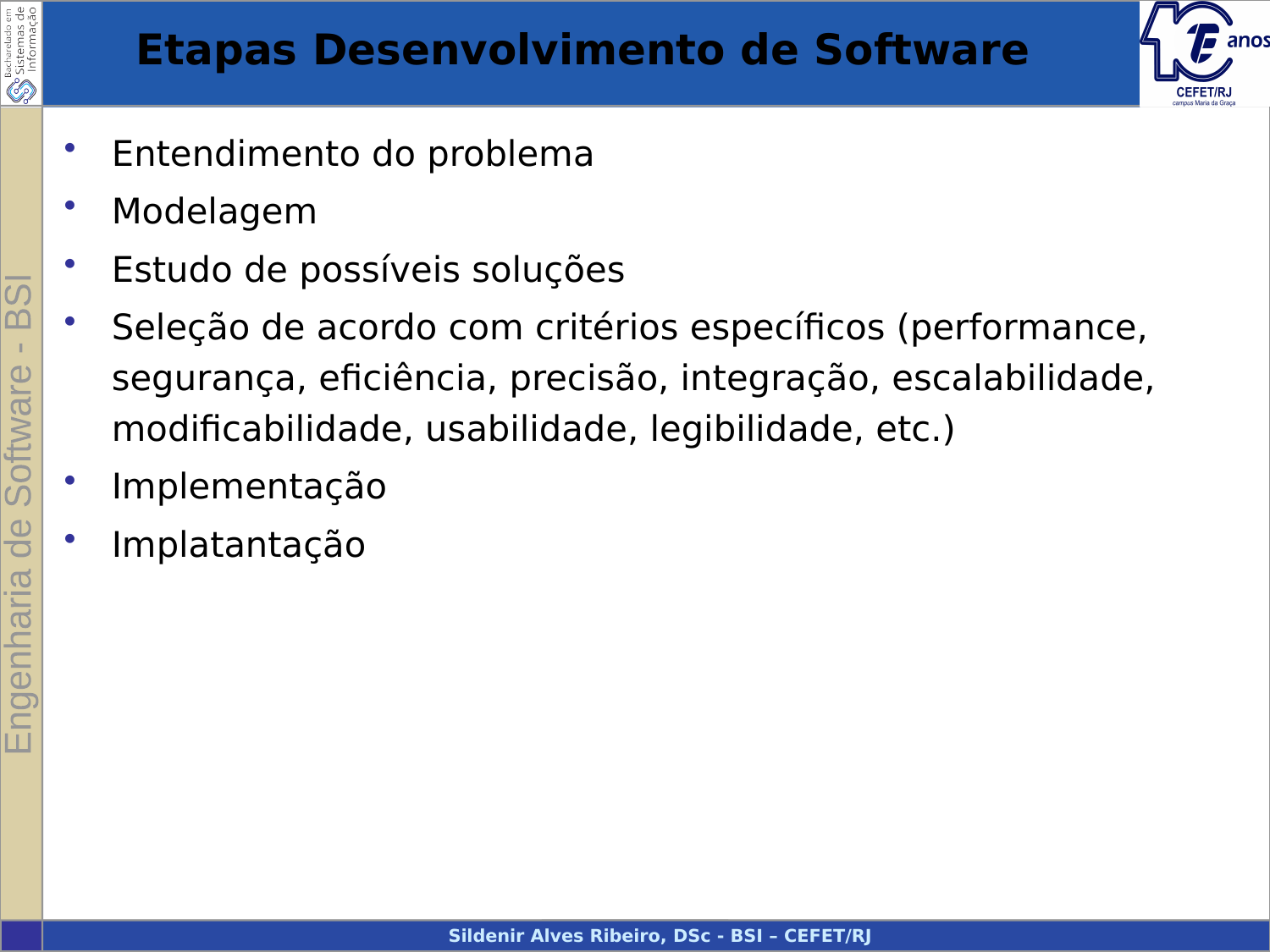

Etapas Desenvolvimento de Software
Entendimento do problema
Modelagem
Estudo de possíveis soluções
Seleção de acordo com critérios específicos (performance, segurança, eficiência, precisão, integração, escalabilidade, modificabilidade, usabilidade, legibilidade, etc.)
Implementação
Implatantação

15